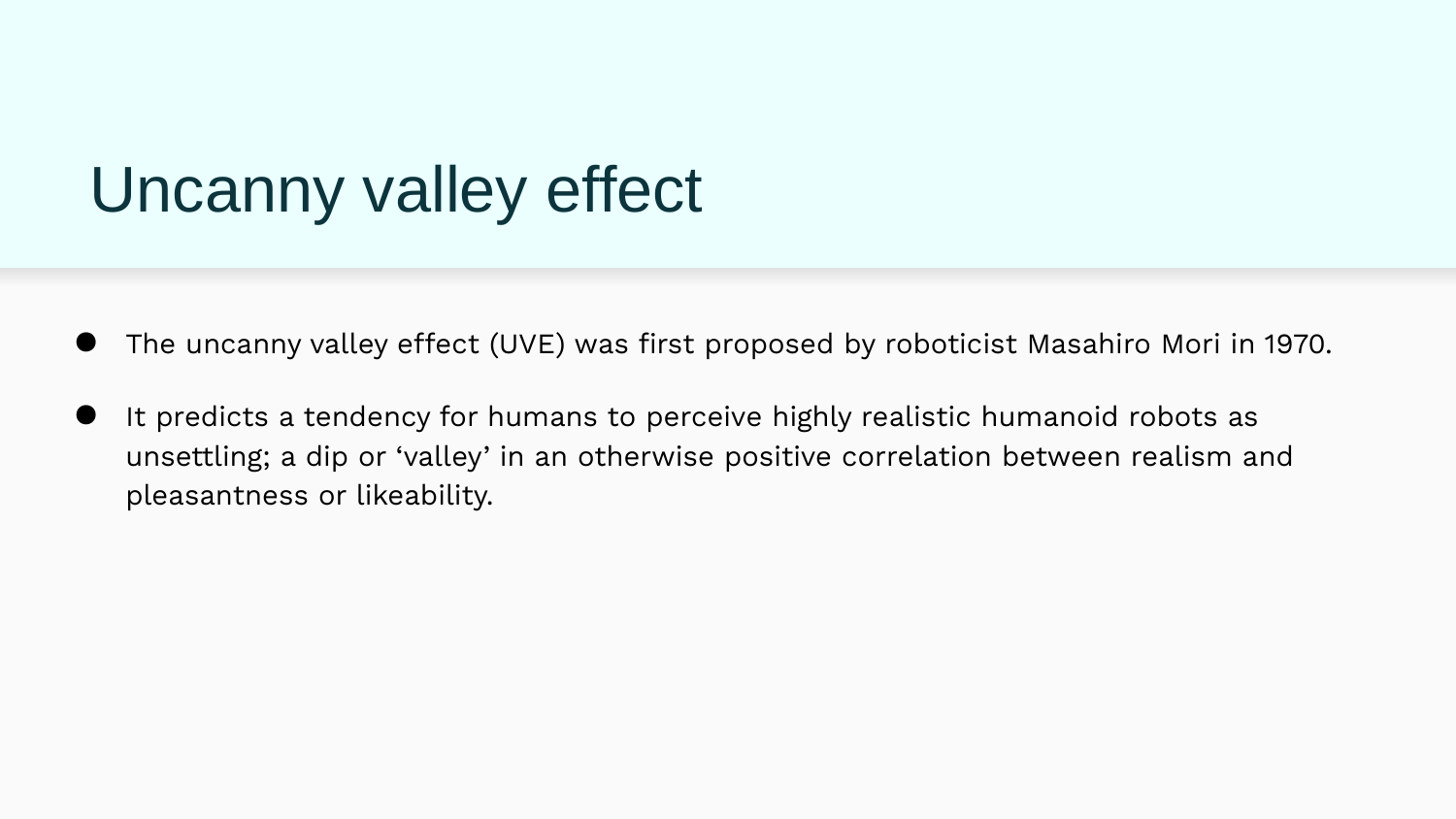

# Uncanny valley effect
The uncanny valley effect (UVE) was first proposed by roboticist Masahiro Mori in 1970.
It predicts a tendency for humans to perceive highly realistic humanoid robots as unsettling; a dip or ‘valley’ in an otherwise positive correlation between realism and pleasantness or likeability.